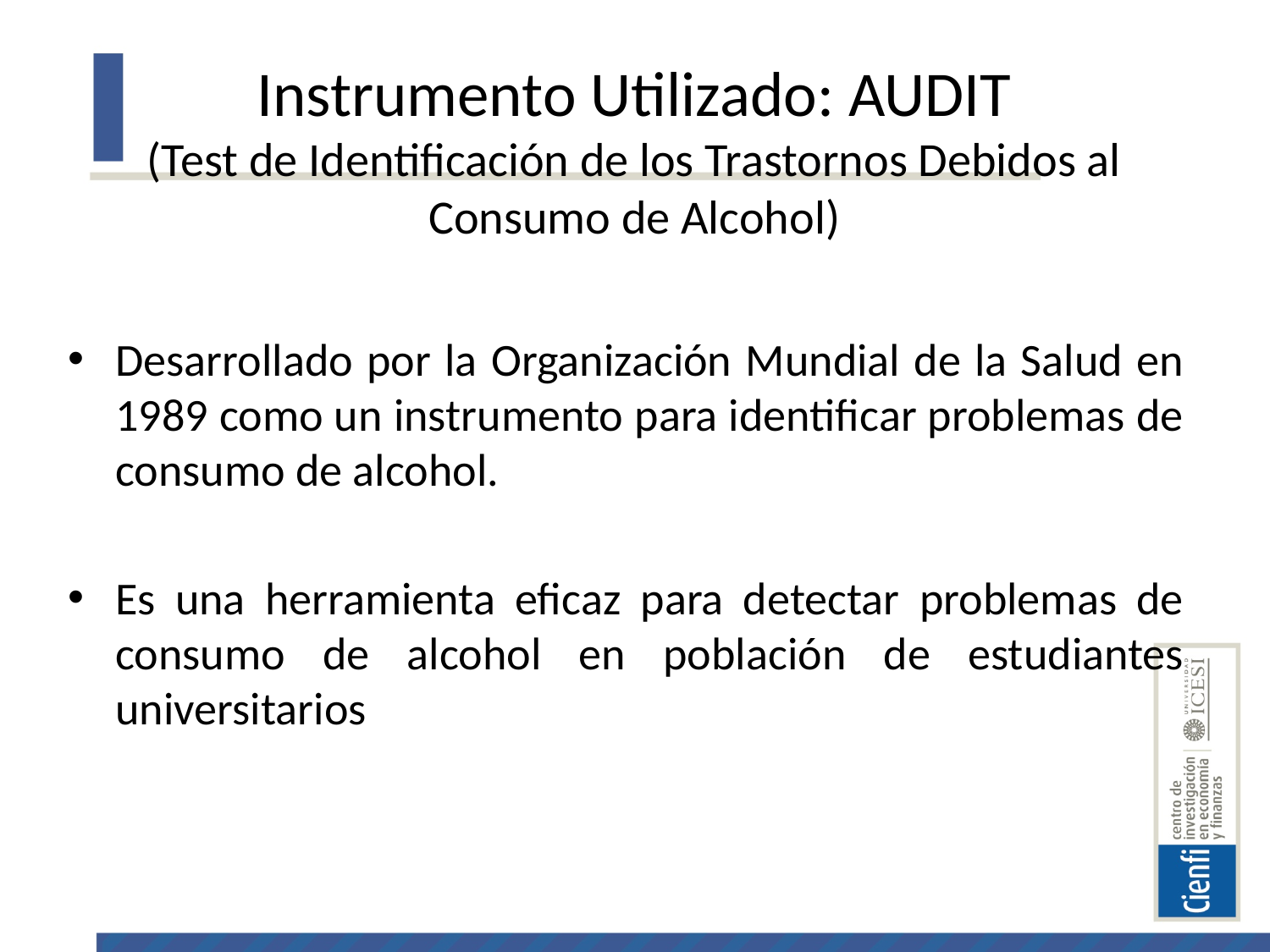

# Instrumento Utilizado: AUDIT (Test de Identificación de los Trastornos Debidos al Consumo de Alcohol)
Desarrollado por la Organización Mundial de la Salud en 1989 como un instrumento para identificar problemas de consumo de alcohol.

Es una herramienta eficaz para detectar problemas de consumo de alcohol en población de estudiantes universitarios